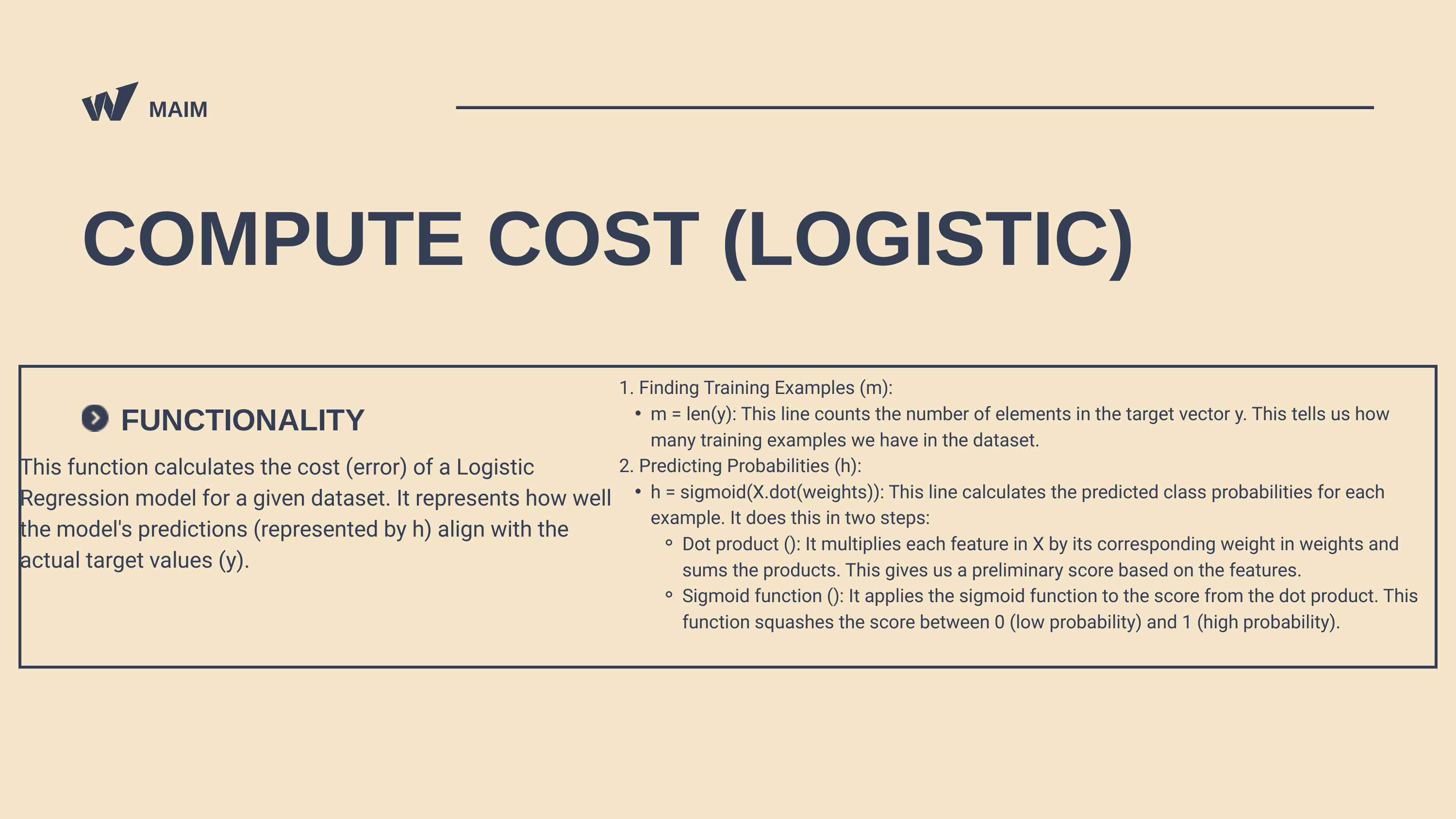

MAIM

COMPUTE COST (LOGISTIC)

1. Finding Training Examples (m):
m = len(y): This line counts the number of elements in the target vector y. This tells us how many training examples we have in the dataset.
2. Predicting Probabilities (h):
h = sigmoid(X.dot(weights)): This line calculates the predicted class probabilities for each example. It does this in two steps:
Dot product (): It multiplies each feature in X by its corresponding weight in weights and sums the products. This gives us a preliminary score based on the features.
Sigmoid function (): It applies the sigmoid function to the score from the dot product. This function squashes the score between 0 (low probability) and 1 (high probability).

FUNCTIONALITY

This function calculates the cost (error) of a Logistic Regression model for a given dataset. It represents how well the model's predictions (represented by h) align with the actual target values (y).